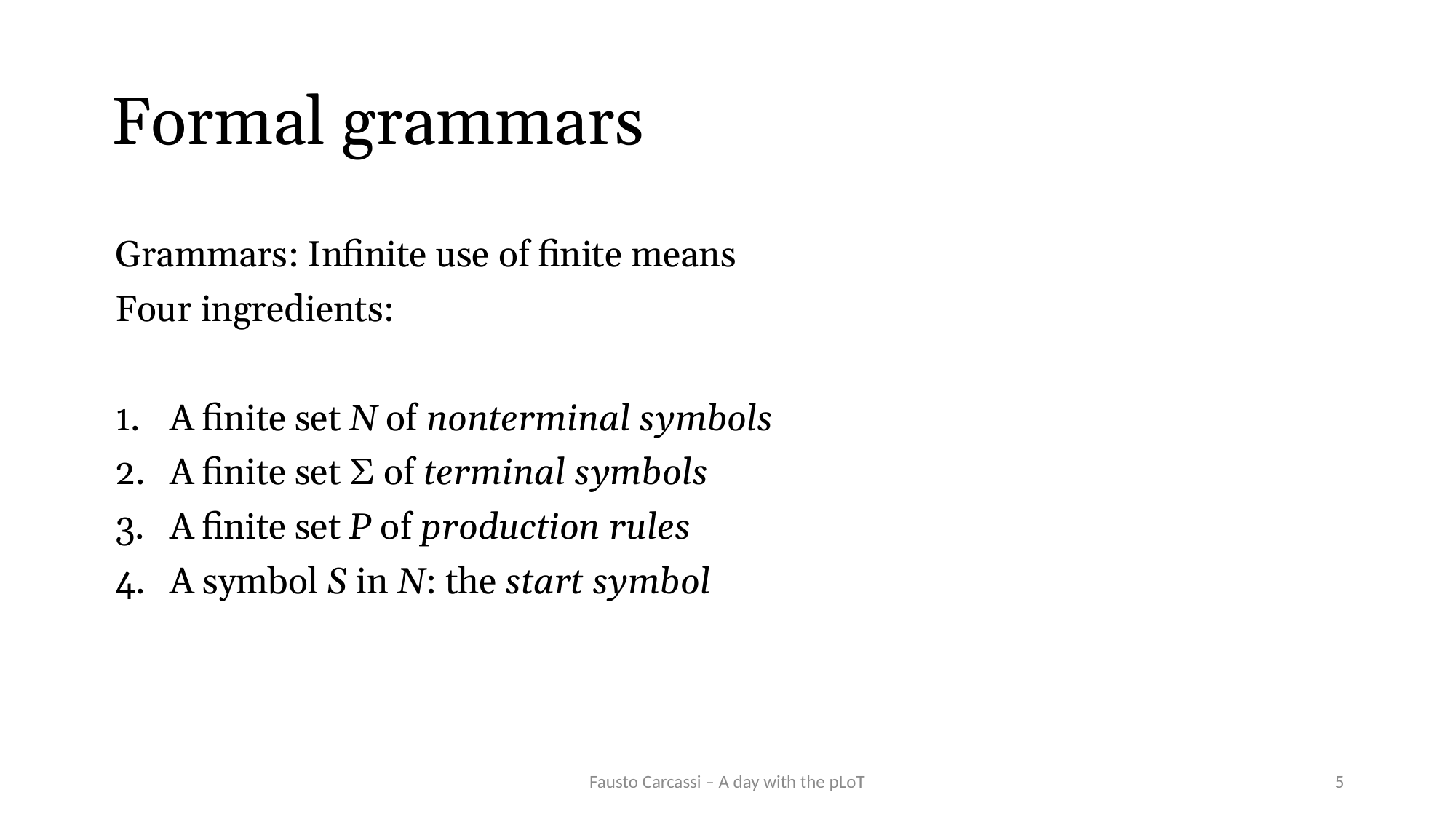

# Formal grammars
Grammars: Infinite use of finite means
Four ingredients:

A finite set N of nonterminal symbols
A finite set Σ of terminal symbols
A finite set P of production rules
A symbol S in N: the start symbol

Fausto Carcassi – A day with the pLoT
5